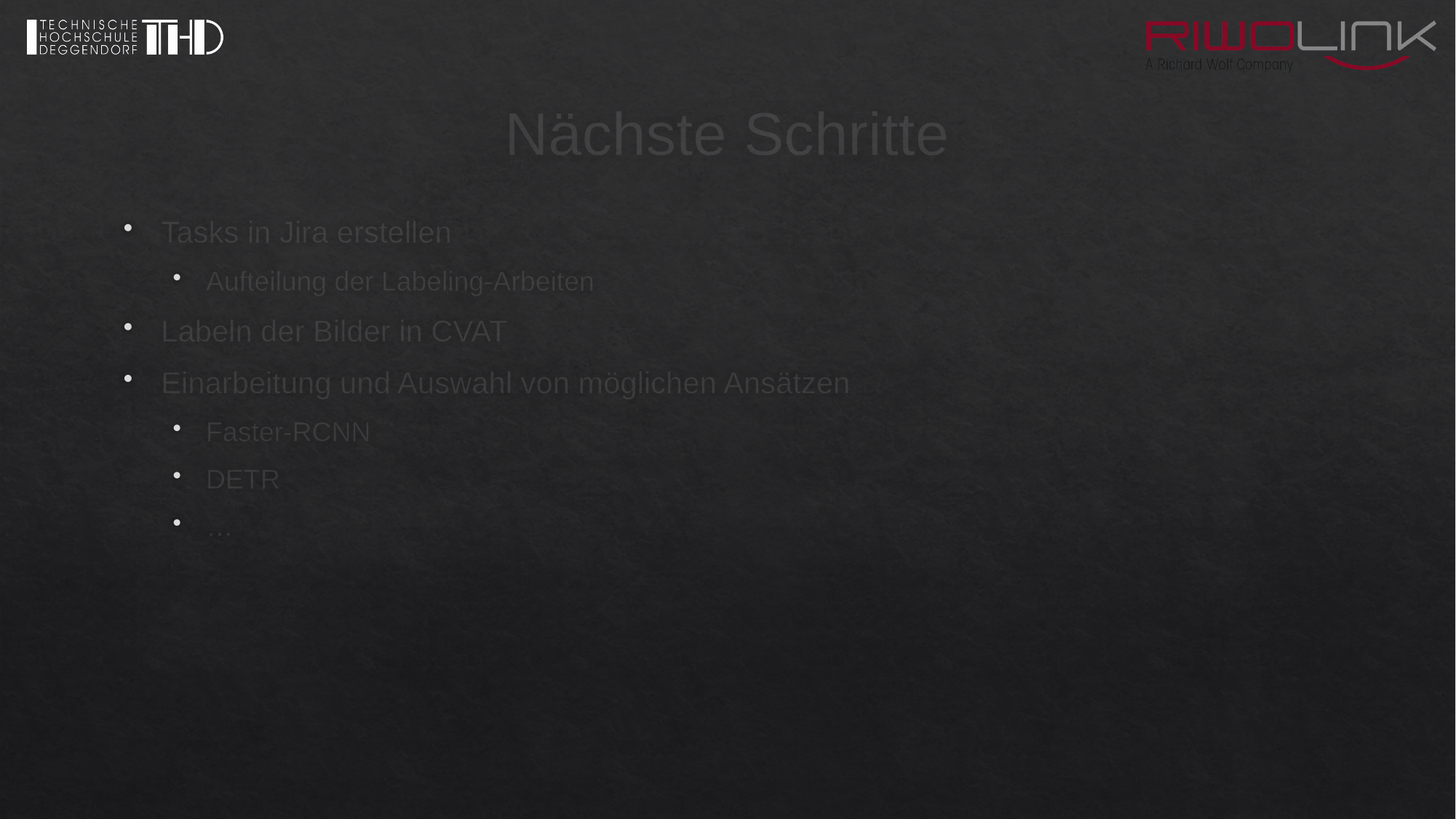

# Nächste Schritte
Tasks in Jira erstellen
Aufteilung der Labeling-Arbeiten
Labeln der Bilder in CVAT
Einarbeitung und Auswahl von möglichen Ansätzen
Faster-RCNN
DETR
…